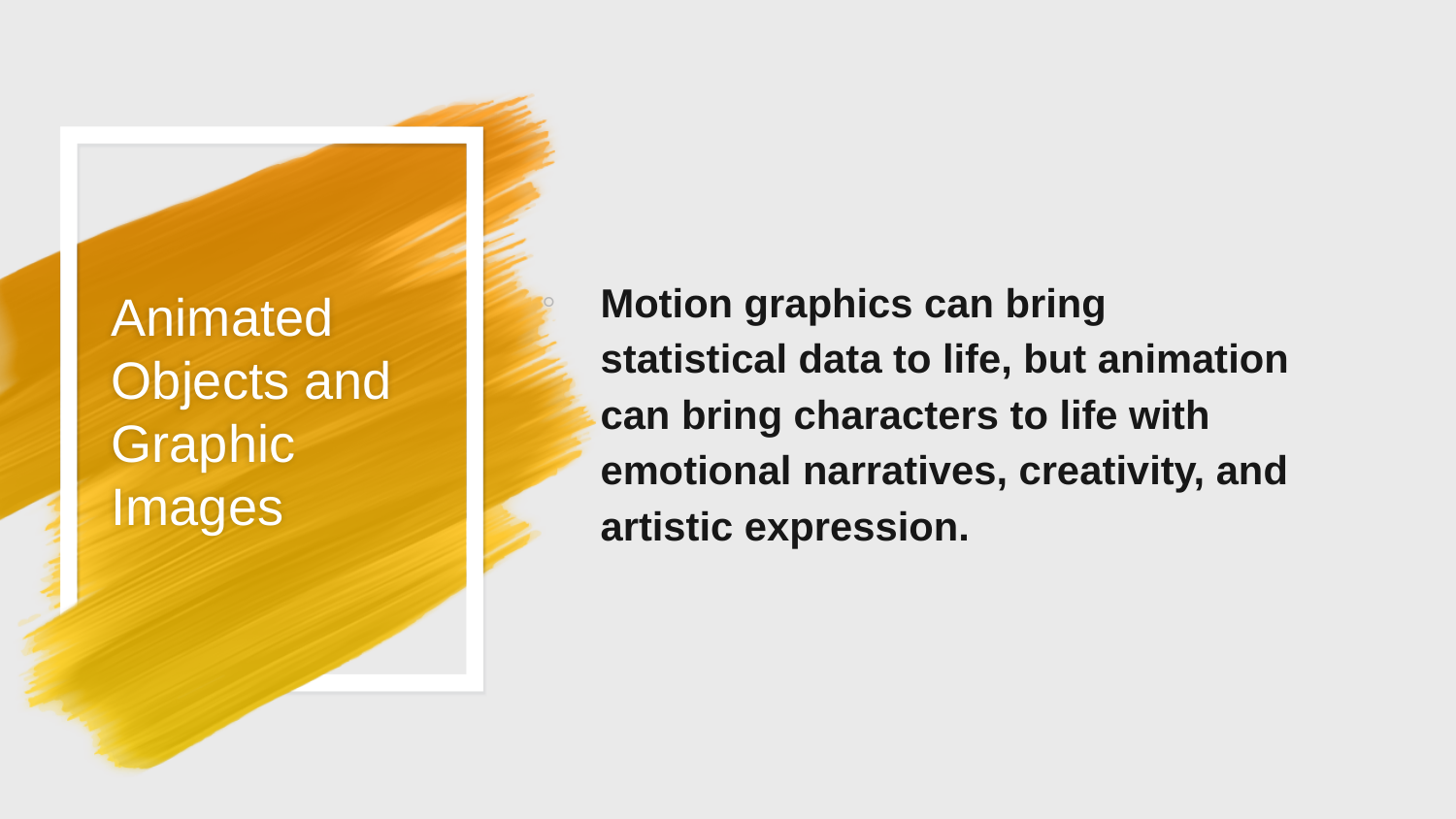

Motion graphics can bring statistical data to life, but animation can bring characters to life with emotional narratives, creativity, and artistic expression.
# Animated Objects and Graphic Images